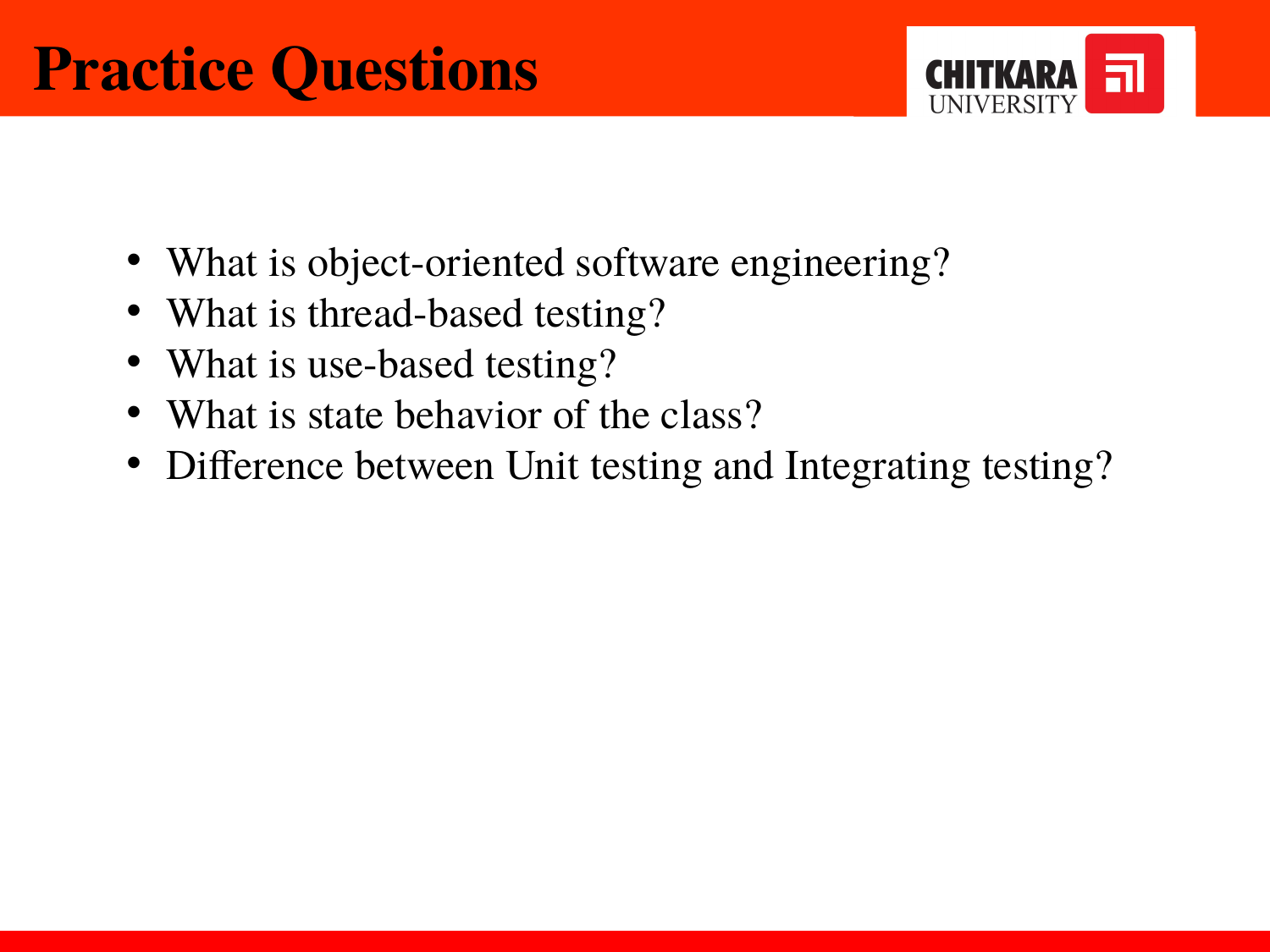

Practice Questions
What is object-oriented software engineering?
What is thread-based testing?
What is use-based testing?
What is state behavior of the class?
Difference between Unit testing and Integrating testing?